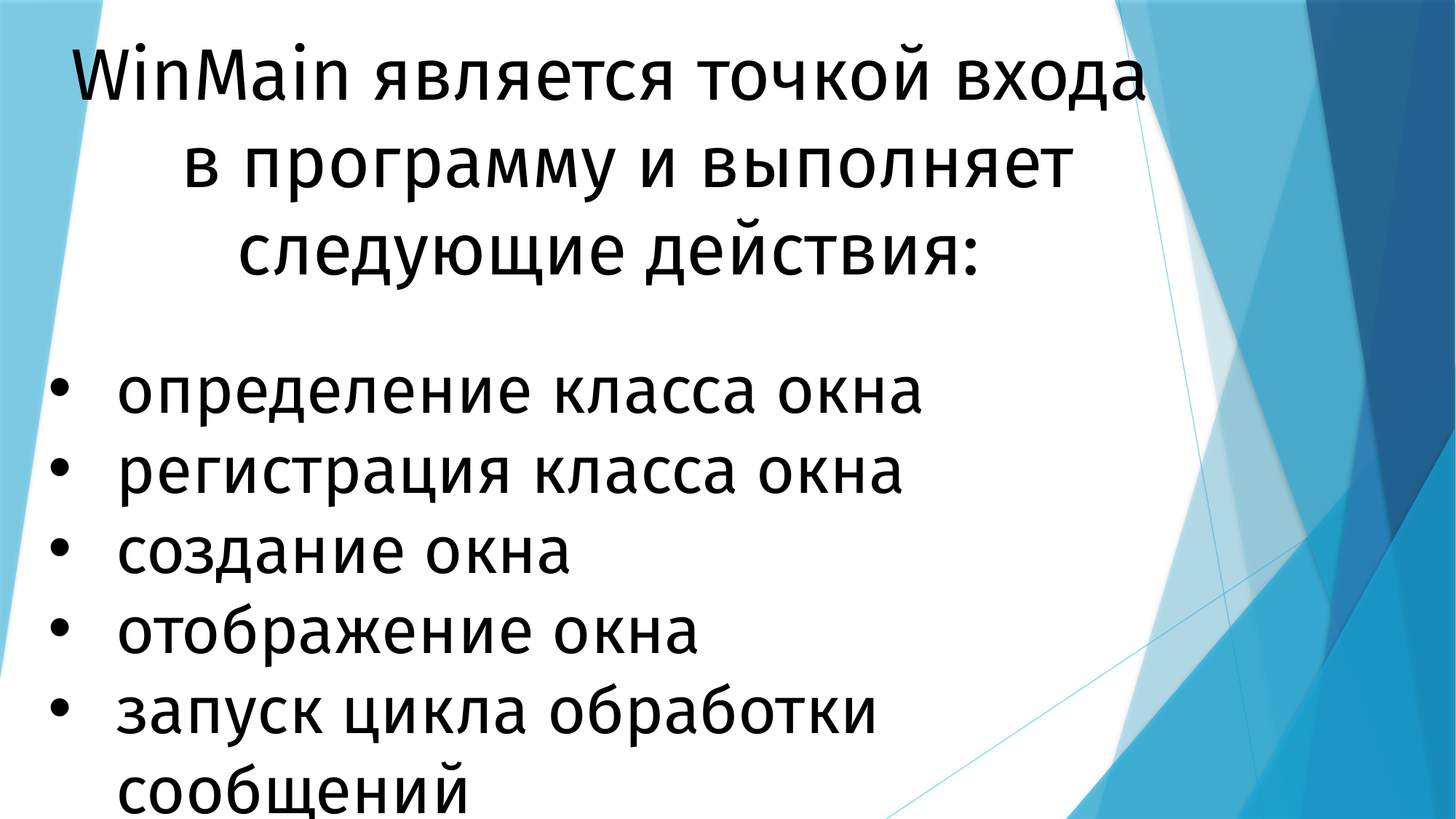

WinMain является точкой входа в программу и выполняет следующие действия:
определение класса окна
регистрация класса окна
создание окна
отображение окна
запуск цикла обработки сообщений